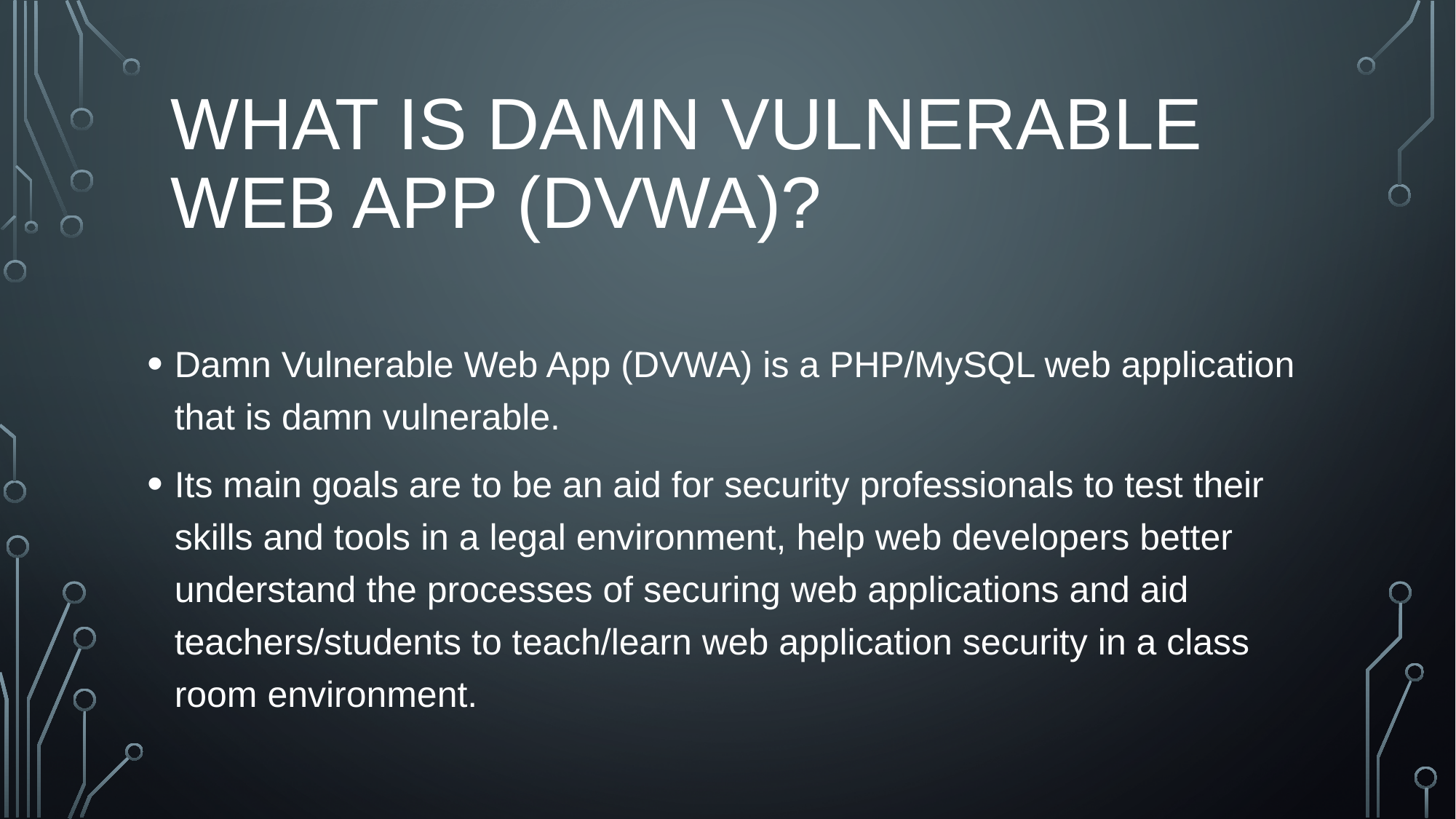

# What is Damn Vulnerable Web App (DVWA)?
Damn Vulnerable Web App (DVWA) is a PHP/MySQL web application that is damn vulnerable.
Its main goals are to be an aid for security professionals to test their skills and tools in a legal environment, help web developers better understand the processes of securing web applications and aid teachers/students to teach/learn web application security in a class room environment.